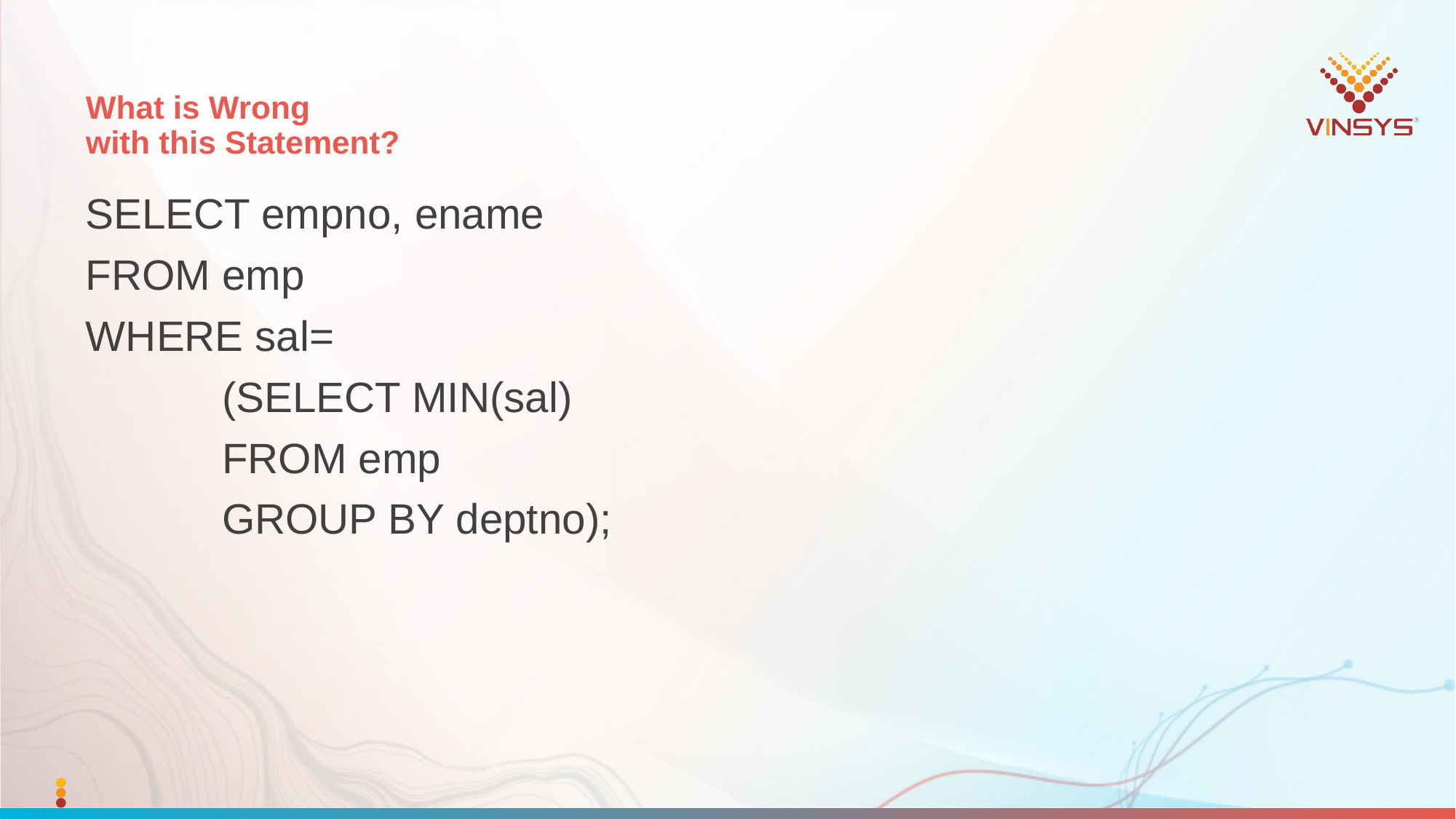

# What is Wrong with this Statement?
SELECT empno, ename
FROM emp
WHERE sal=
		(SELECT MIN(sal)
		FROM emp
		GROUP BY deptno);